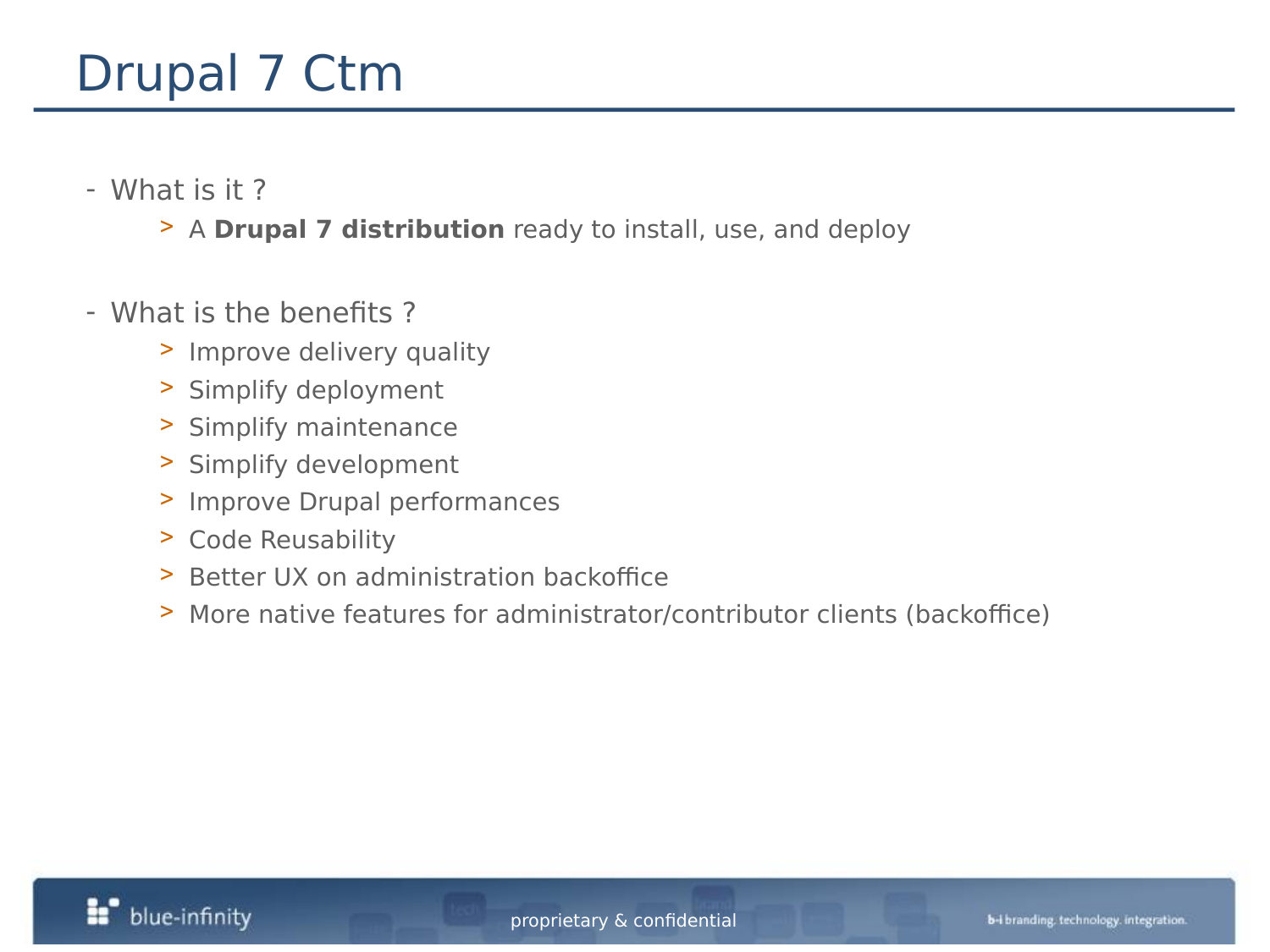

# Drupal 7 Ctm
What is it ?
A Drupal 7 distribution ready to install, use, and deploy

What is the benefits ?
Improve delivery quality
Simplify deployment
Simplify maintenance
Simplify development
Improve Drupal performances
Code Reusability
Better UX on administration backoffice
More native features for administrator/contributor clients (backoffice)